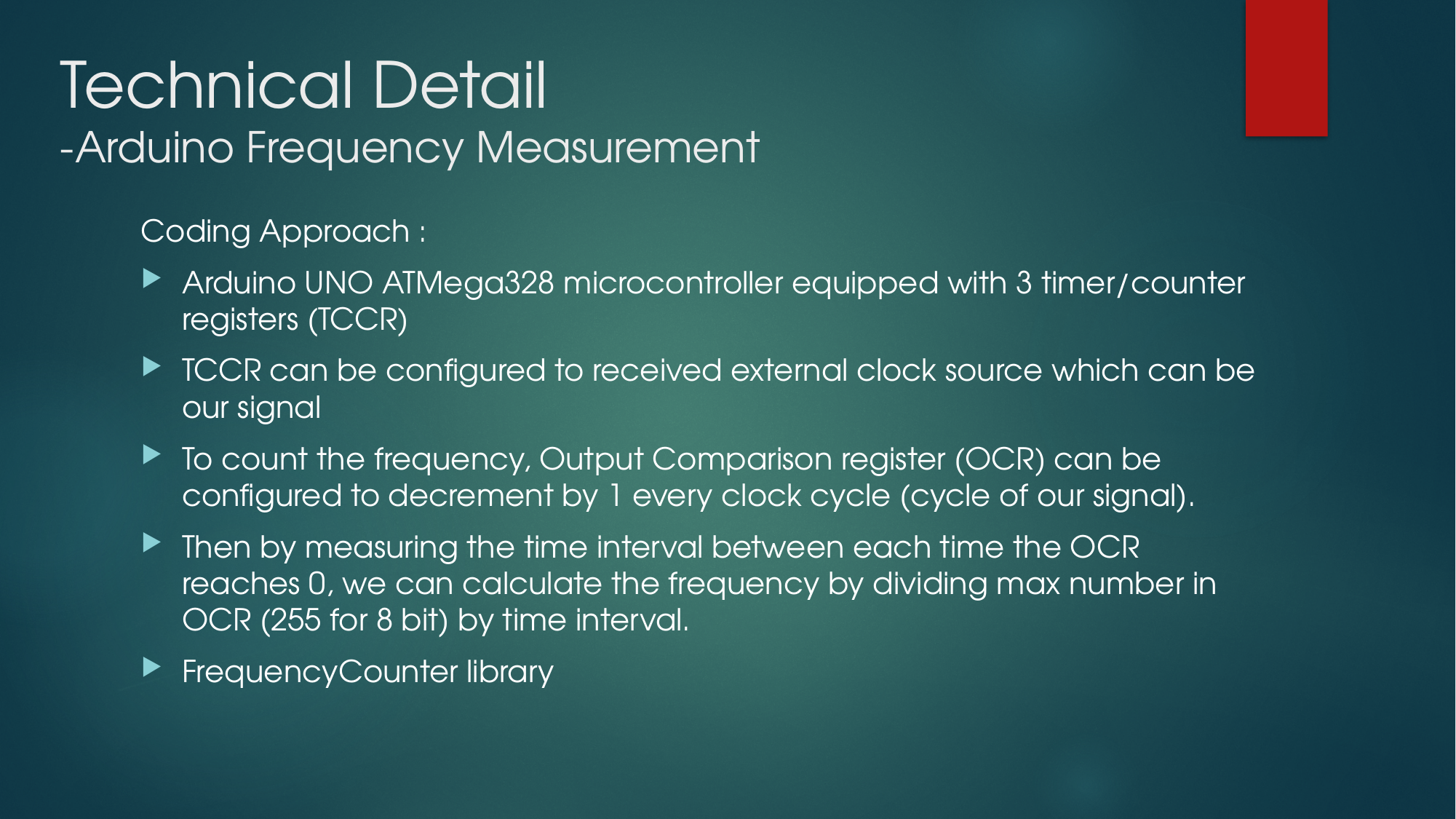

# Technical Detail -Arduino Frequency Measurement
Coding Approach :
Arduino UNO ATMega328 microcontroller equipped with 3 timer/counter registers (TCCR)
TCCR can be configured to received external clock source which can be our signal
To count the frequency, Output Comparison register (OCR) can be configured to decrement by 1 every clock cycle (cycle of our signal).
Then by measuring the time interval between each time the OCR reaches 0, we can calculate the frequency by dividing max number in OCR (255 for 8 bit) by time interval.
FrequencyCounter library